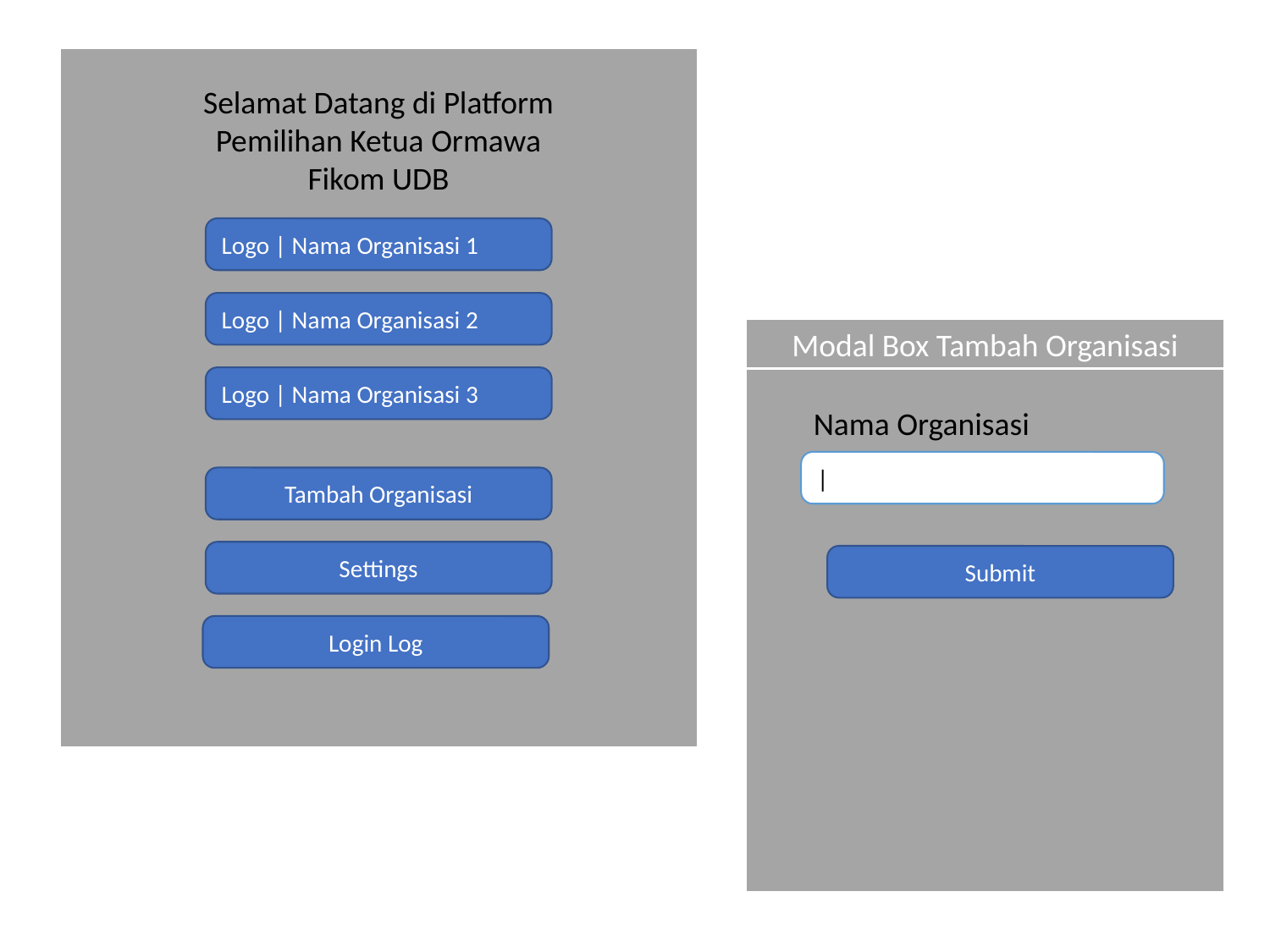

Selamat Datang di Platform Pemilihan Ketua Ormawa Fikom UDB
Logo | Nama Organisasi 1
Logo | Nama Organisasi 2
Modal Box Tambah Organisasi
Logo | Nama Organisasi 3

Nama Organisasi
|
Tambah Organisasi
Settings
Submit
Login Log